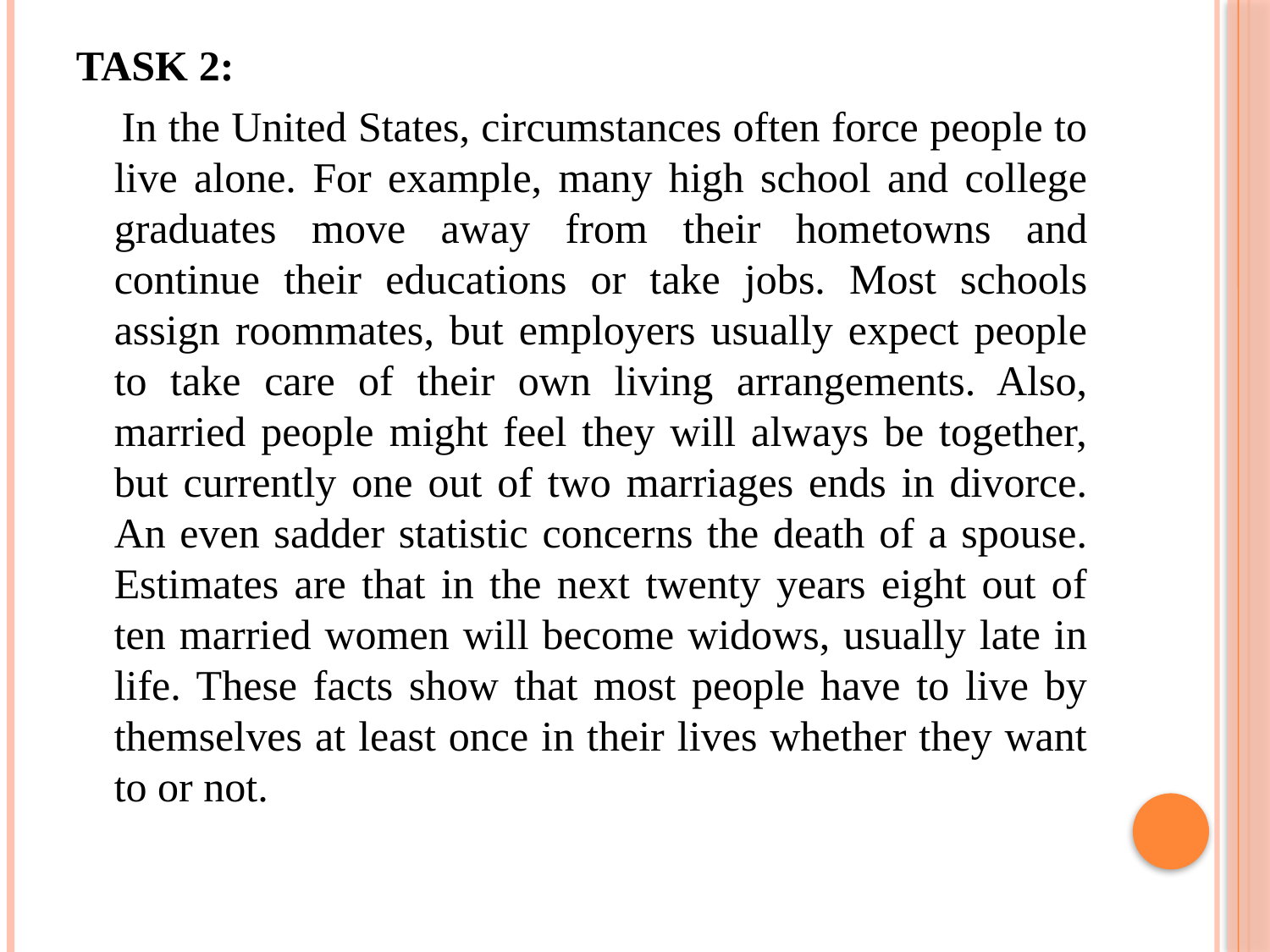

TASK 2:
    In the United States, circumstances often force people to live alone. For example, many high school and college graduates move away from their hometowns and continue their educations or take jobs. Most schools assign roommates, but employers usually expect people to take care of their own living arrangements. Also, married people might feel they will always be together, but currently one out of two marriages ends in divorce. An even sadder statistic concerns the death of a spouse. Estimates are that in the next twenty years eight out of ten married women will become widows, usually late in life. These facts show that most people have to live by themselves at least once in their lives whether they want to or not.